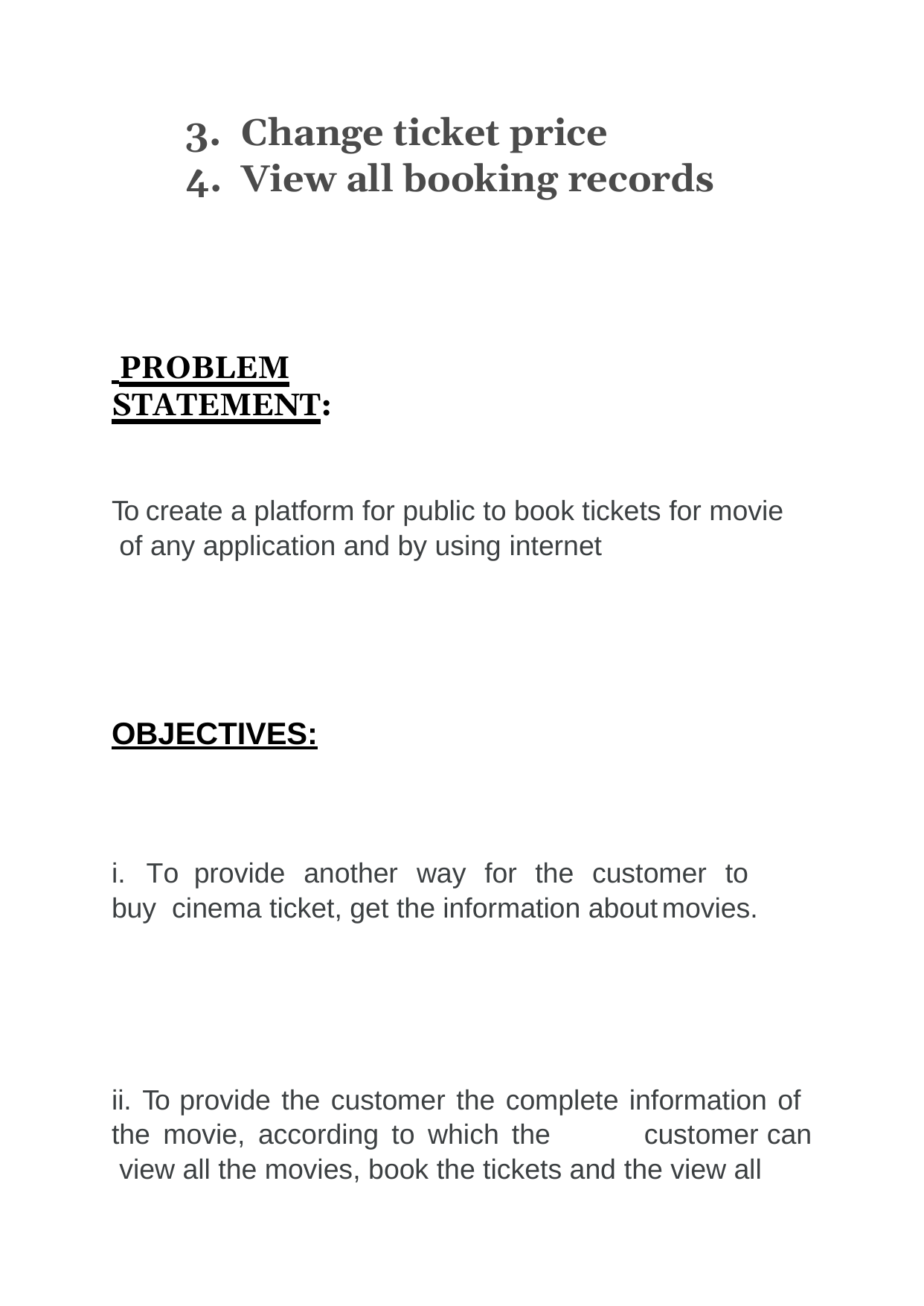

Change ticket price
View all booking records
 PROBLEM STATEMENT:
To create a platform for public to book tickets for movie  of any application and by using internet
 OBJECTIVES:
i.	To	provide	another	way	for	the	customer	to	buy  cinema ticket, get the information about	movies.
ii. To provide the customer the complete information of  the movie, according to which the	customer can  view all the movies, book the tickets and the view all